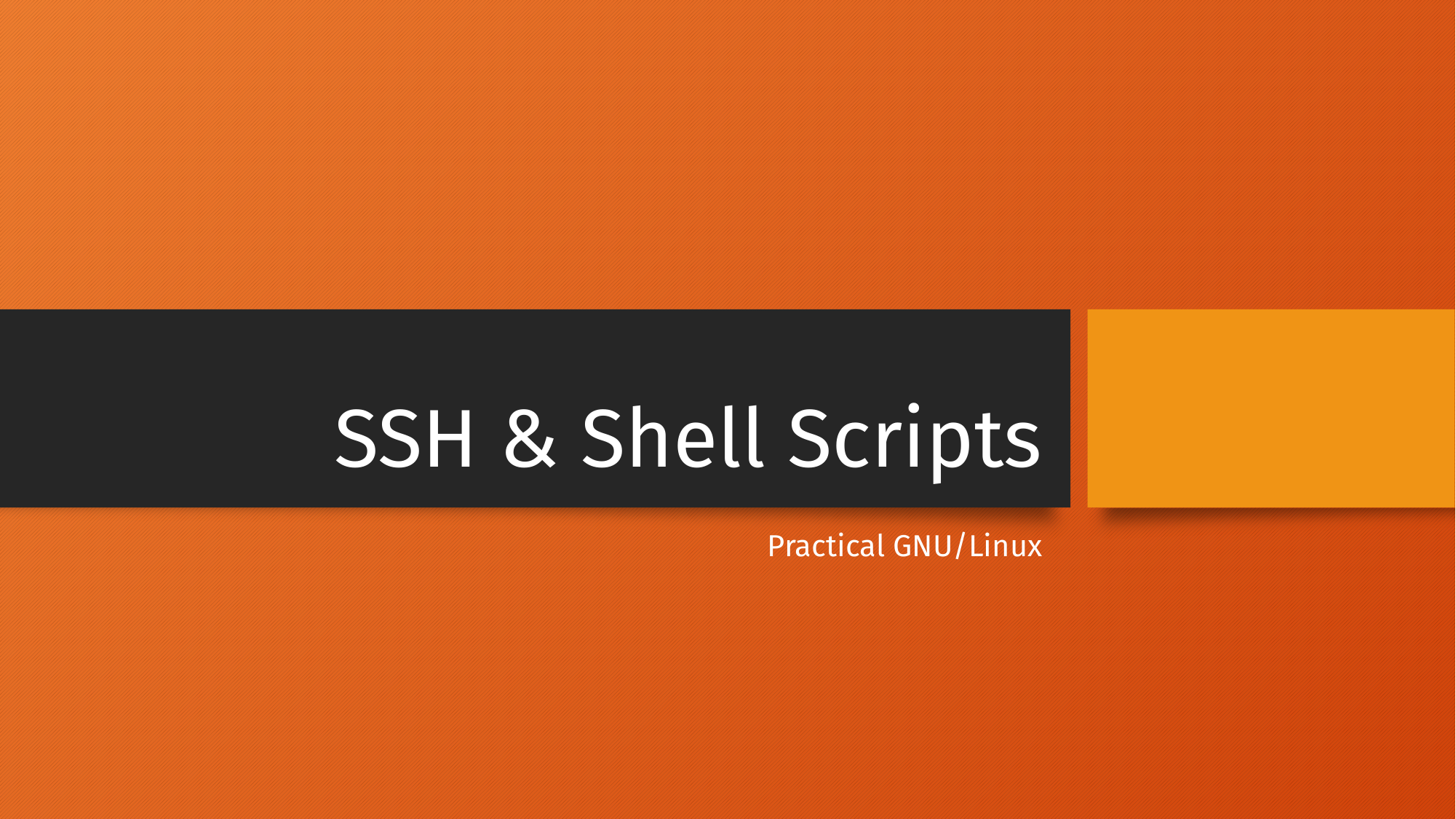

# SSH & Shell Scripts
Practical GNU/Linux